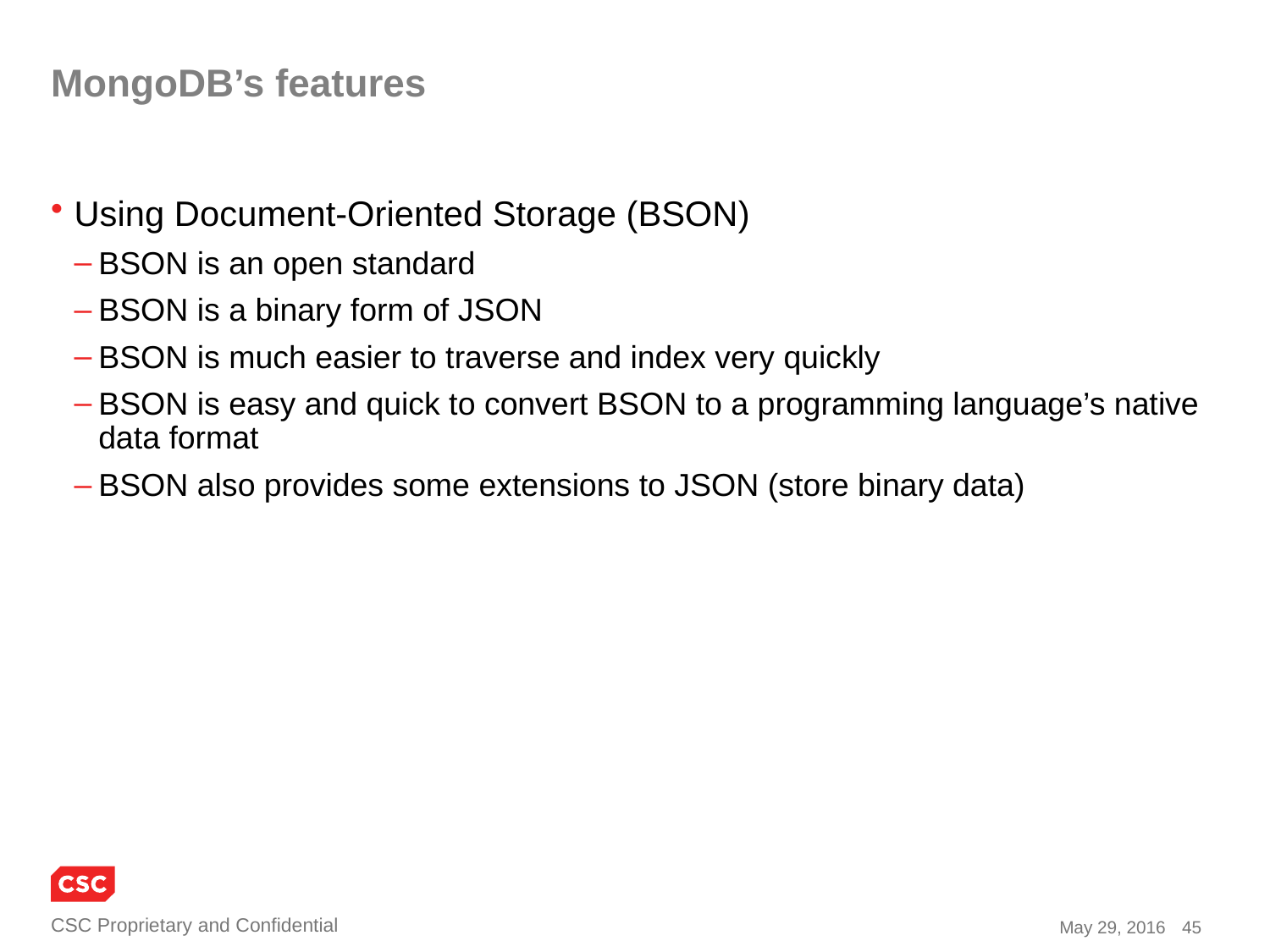

# MongoDB’s features
Using Document-Oriented Storage (BSON)
BSON is an open standard
BSON is a binary form of JSON
BSON is much easier to traverse and index very quickly
BSON is easy and quick to convert BSON to a programming language’s native data format
BSON also provides some extensions to JSON (store binary data)